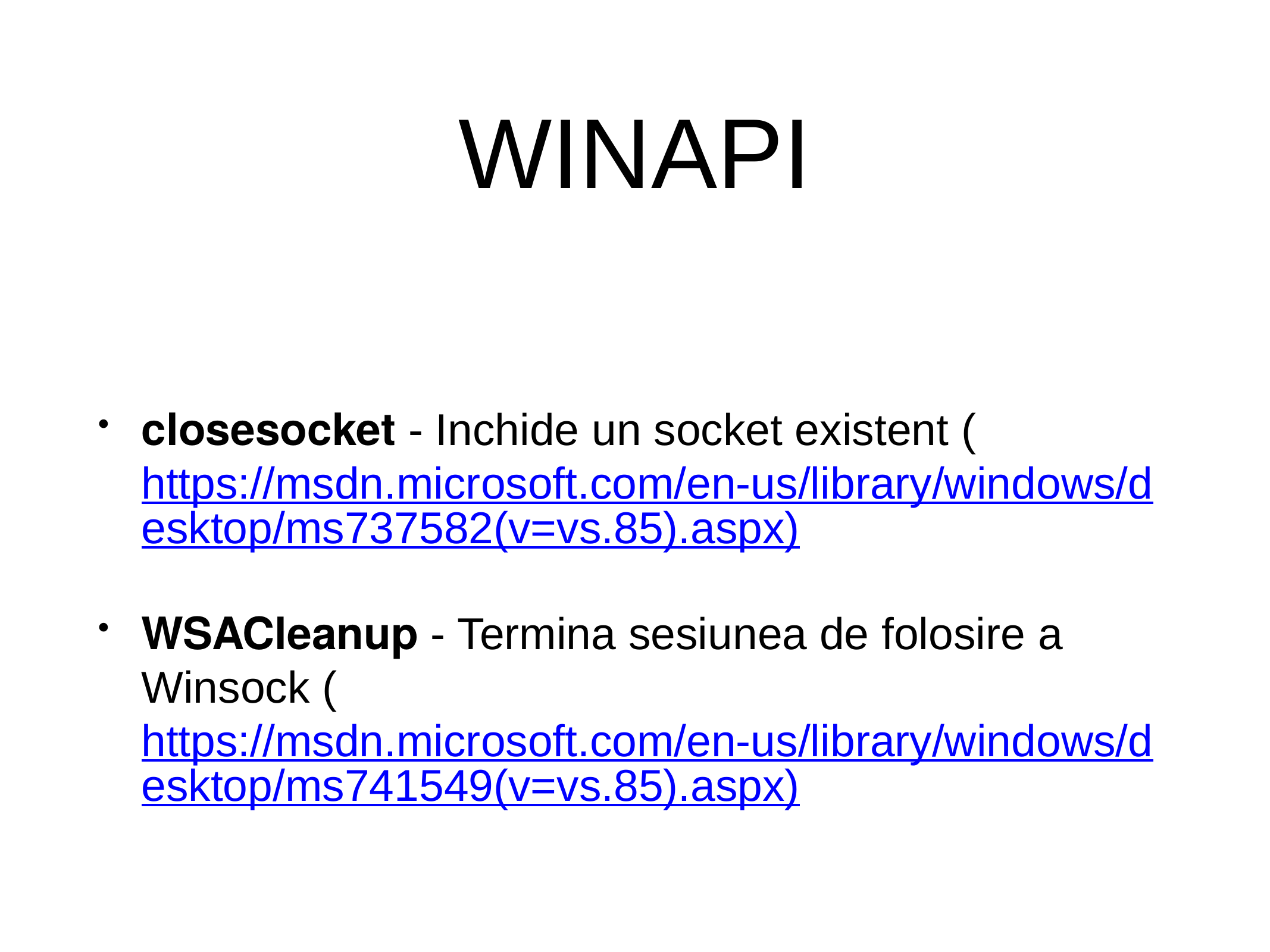

# WINAPI
closesocket - Inchide un socket existent (https://msdn.microsoft.com/en-us/library/windows/desktop/ms737582(v=vs.85).aspx)
WSACleanup - Termina sesiunea de folosire a Winsock (https://msdn.microsoft.com/en-us/library/windows/desktop/ms741549(v=vs.85).aspx)